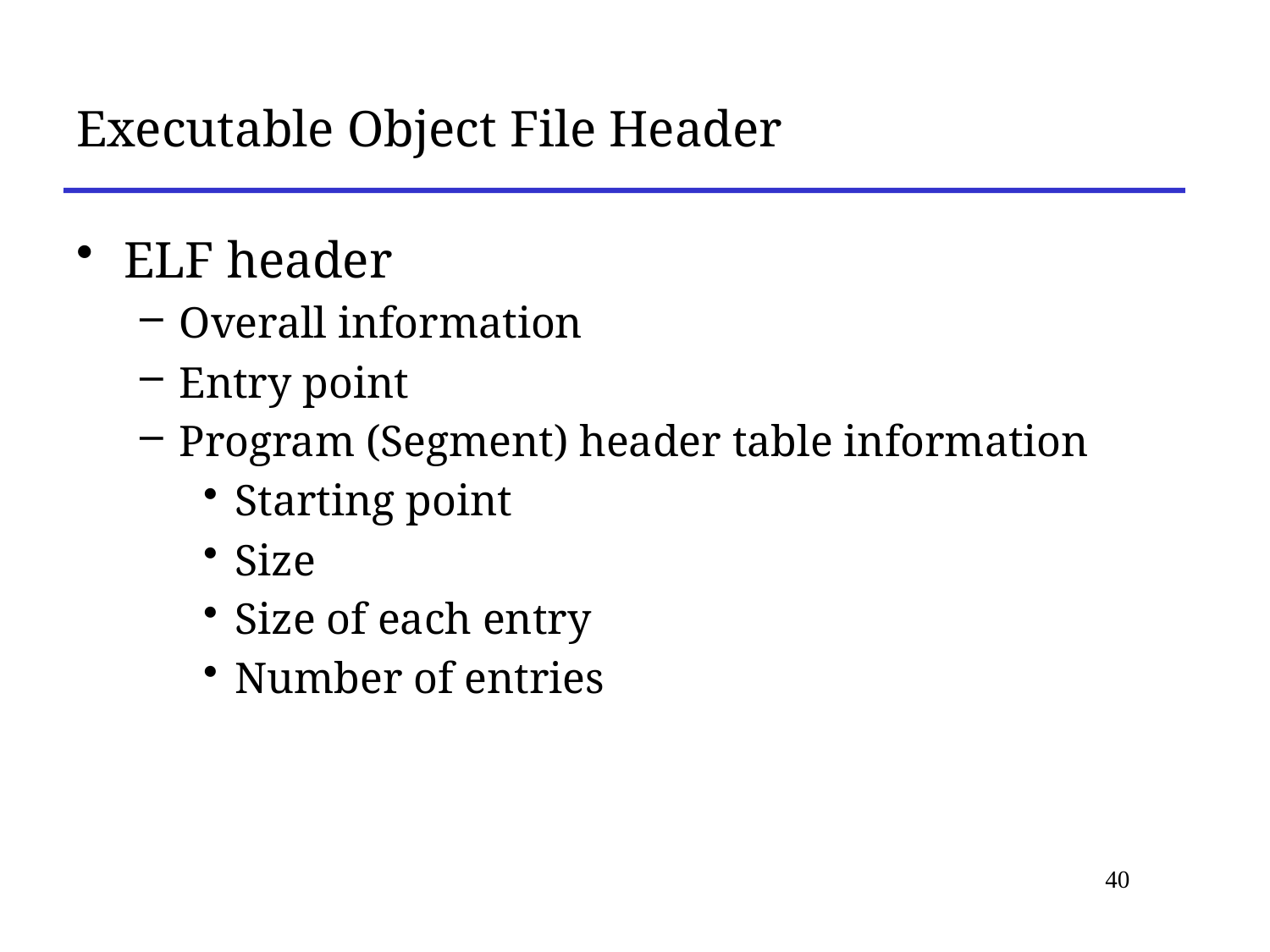

# Executable Object File Header
ELF header
Overall information
Entry point
Program (Segment) header table information
Starting point
Size
Size of each entry
Number of entries
40